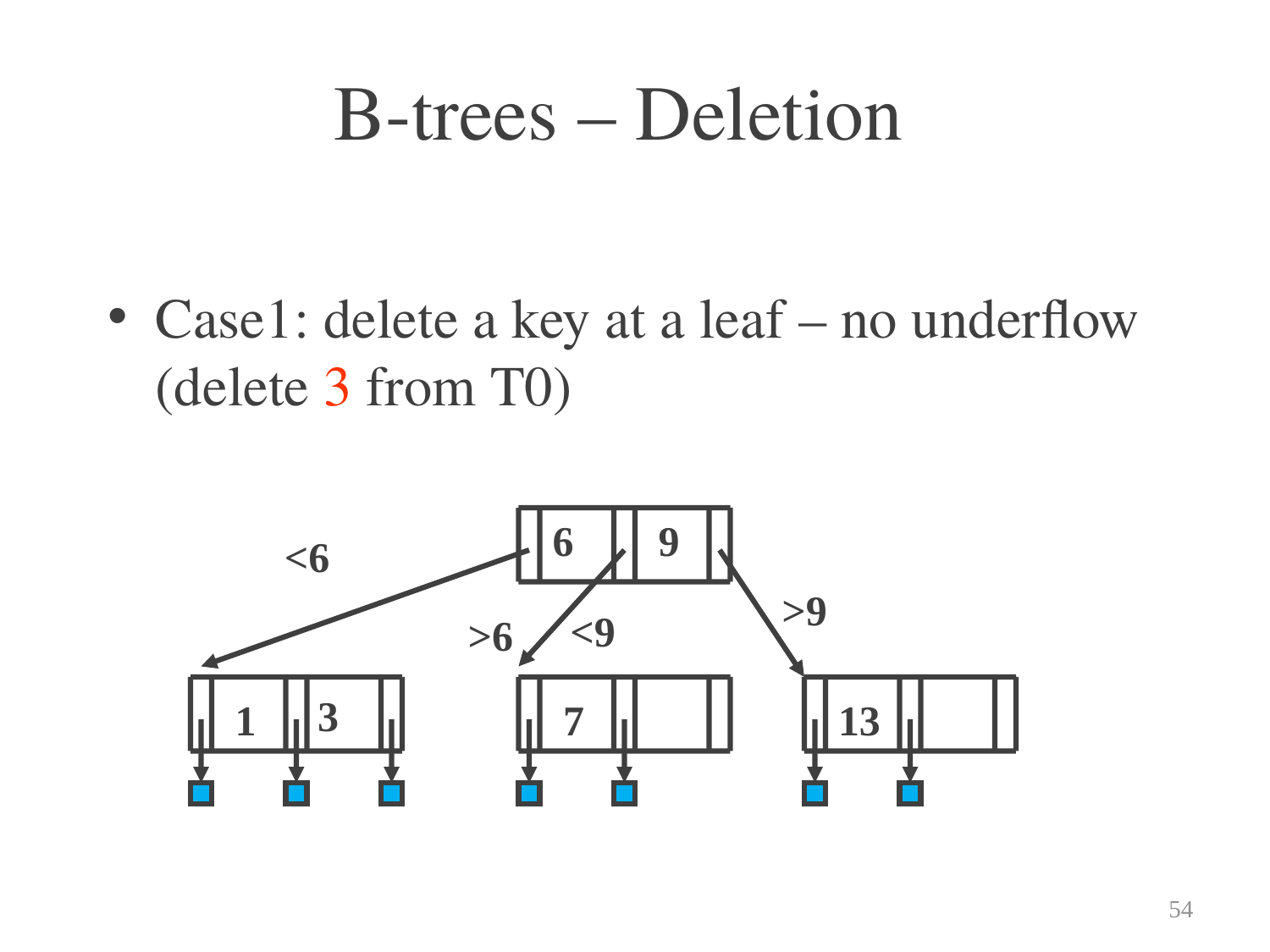

# B-trees – Deletion
Case1: delete a key at a leaf – no underflow (delete 3 from T0)

6
9

3
1
7
13

<6
>9
<9
>6

54